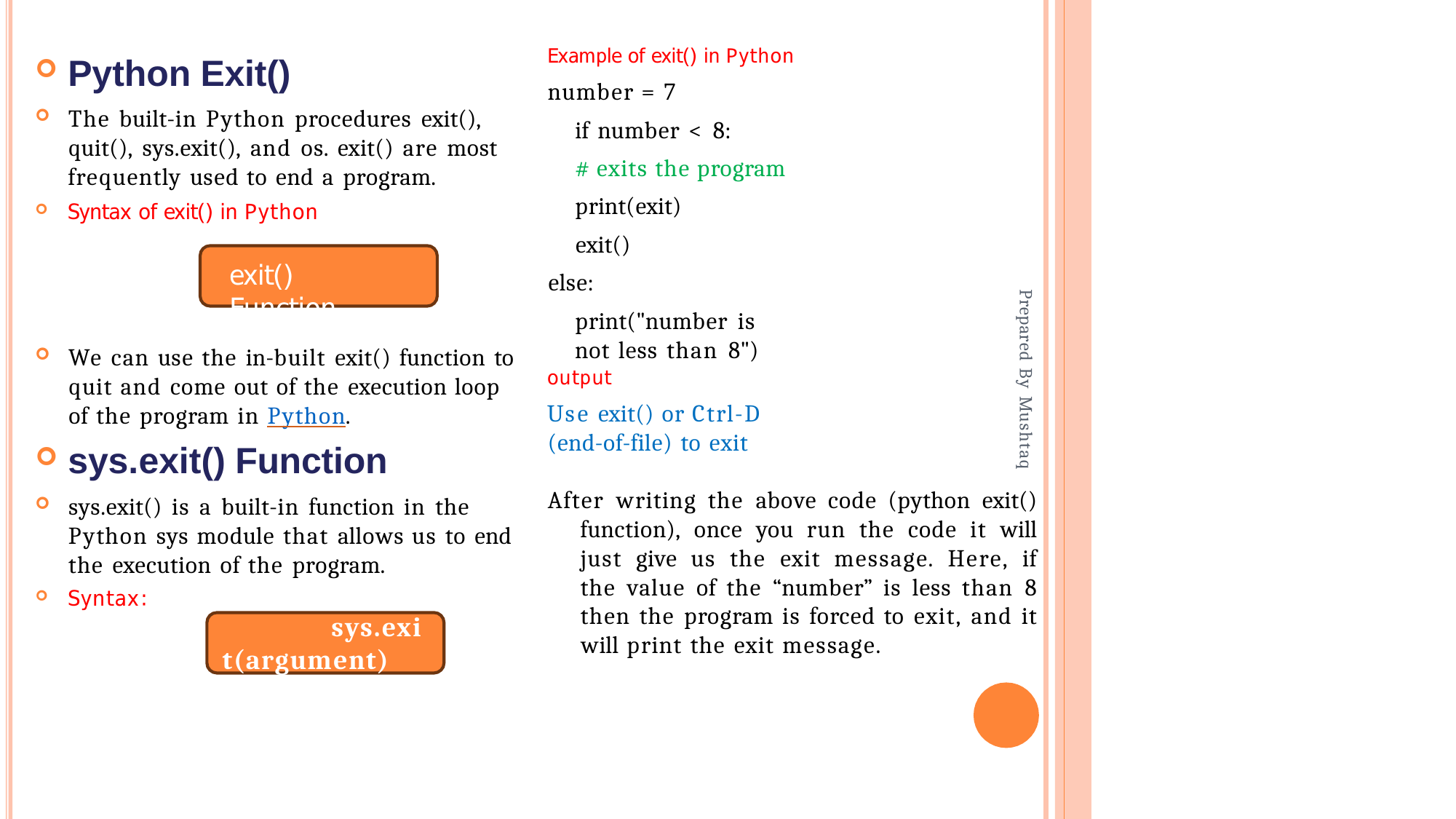

Python Exit()
The built-in Python procedures exit(), quit(), sys.exit(), and os. exit() are most frequently used to end a program.
Syntax of exit() in Python
Example of exit() in Python
number = 7
if number < 8:
# exits the program print(exit)
exit()
else:
print("number is not less than 8")
output
Use exit() or Ctrl-D (end-of-file) to exit

exit() Function
Prepared By Mushtaq
We can use the in-built exit() function to quit and come out of the execution loop of the program in Python.
sys.exit() Function
sys.exit() is a built-in function in the Python sys module that allows us to end the execution of the program.
Syntax:
sys.exi
t(argument)
After writing the above code (python exit() function), once you run the code it will just give us the exit message. Here, if the value of the “number” is less than 8 then the program is forced to exit, and it will print the exit message.